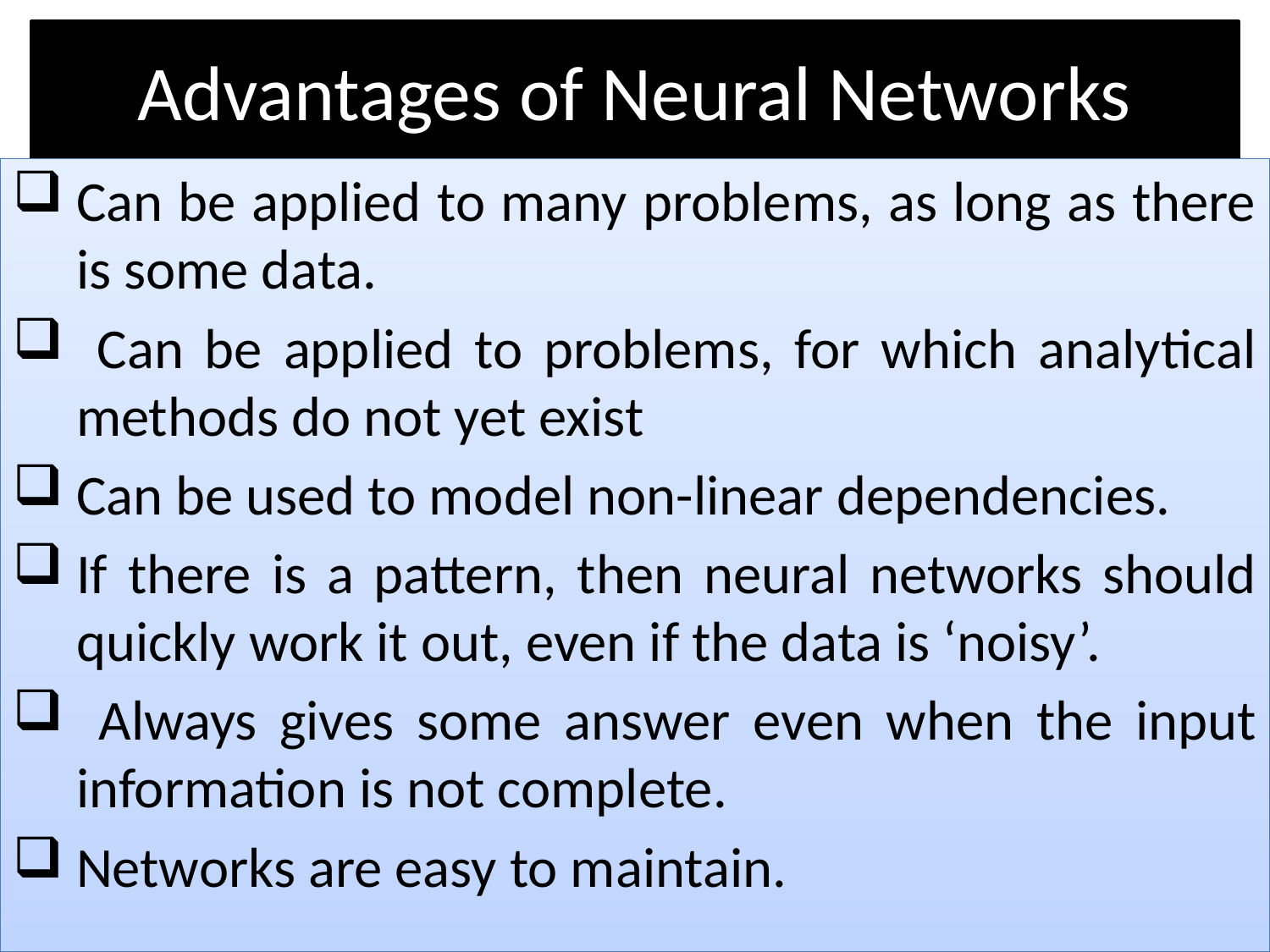

# Advantages of Neural Networks
Can be applied to many problems, as long as there is some data.
 Can be applied to problems, for which analytical methods do not yet exist
Can be used to model non-linear dependencies.
If there is a pattern, then neural networks should quickly work it out, even if the data is ‘noisy’.
 Always gives some answer even when the input information is not complete.
Networks are easy to maintain.